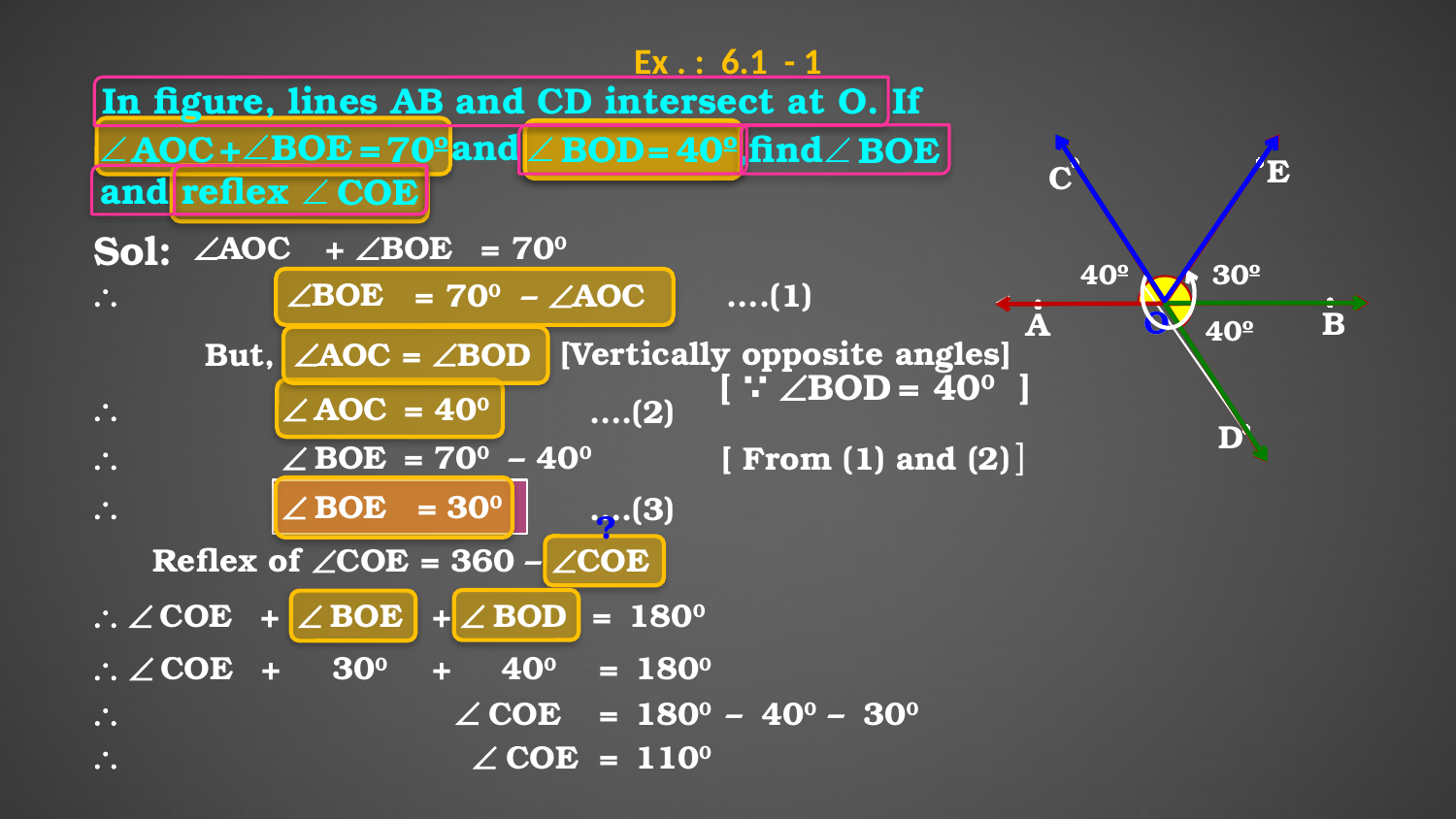

Ex . :  6.1  - 1
In figure, lines AB and CD intersect at O. If

∠
BOE
and
∠
+
=
∠
AOC
BOD
find
70º
=
40º,
∠
BOE

E
C

∠
and reflex
COE

Sol:
∠AOC
+ ∠BOE
= 700
40º
30º
∴
∠BOE

= 700
– ∠AOC
….(1)

O
O
B
A

40º
[Vertically opposite angles]
But,
∠AOC = ∠BOD

∵
[    ∠BOD = 400  ]

∴
∠
AOC
=
400
….(2)
D

]
[ From (1) and (2)
∴
∠
BOE
=
700
– 400

∴
∠
BOE
=
300

….(3)
?
Reflex of ∠COE = 360
– ∠COE

+
∠
BOD
=
1800
∴
∠
COE
+
∠
BOE

∴
∠
COE
+
300
+
400
=
1800
∠
∴
COE
=
1800
–
400
–
300
∴
∠
COE
=
1100